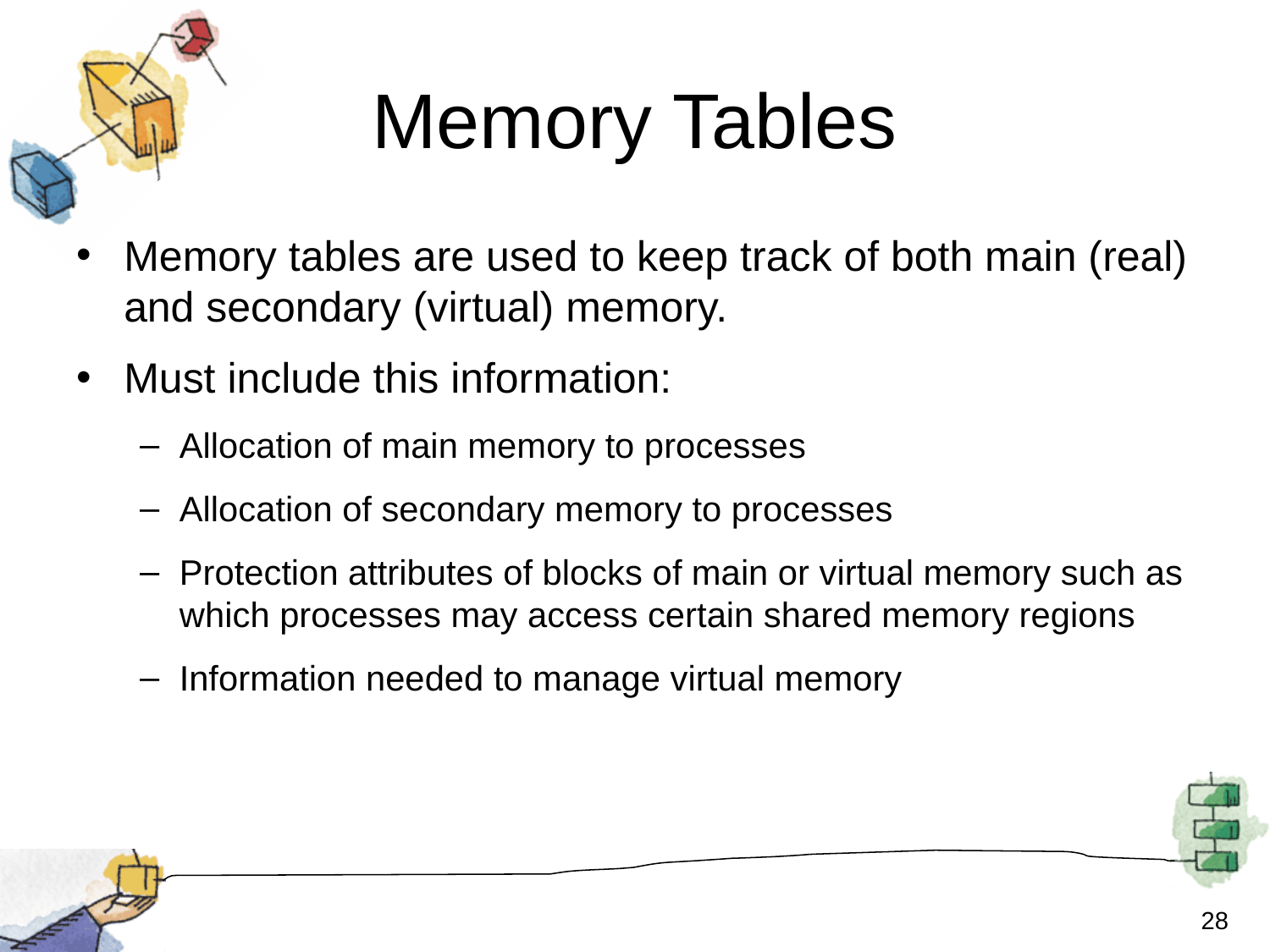

# Memory Tables
Memory tables are used to keep track of both main (real) and secondary (virtual) memory.
Must include this information:
Allocation of main memory to processes
Allocation of secondary memory to processes
Protection attributes of blocks of main or virtual memory such as which processes may access certain shared memory regions
Information needed to manage virtual memory